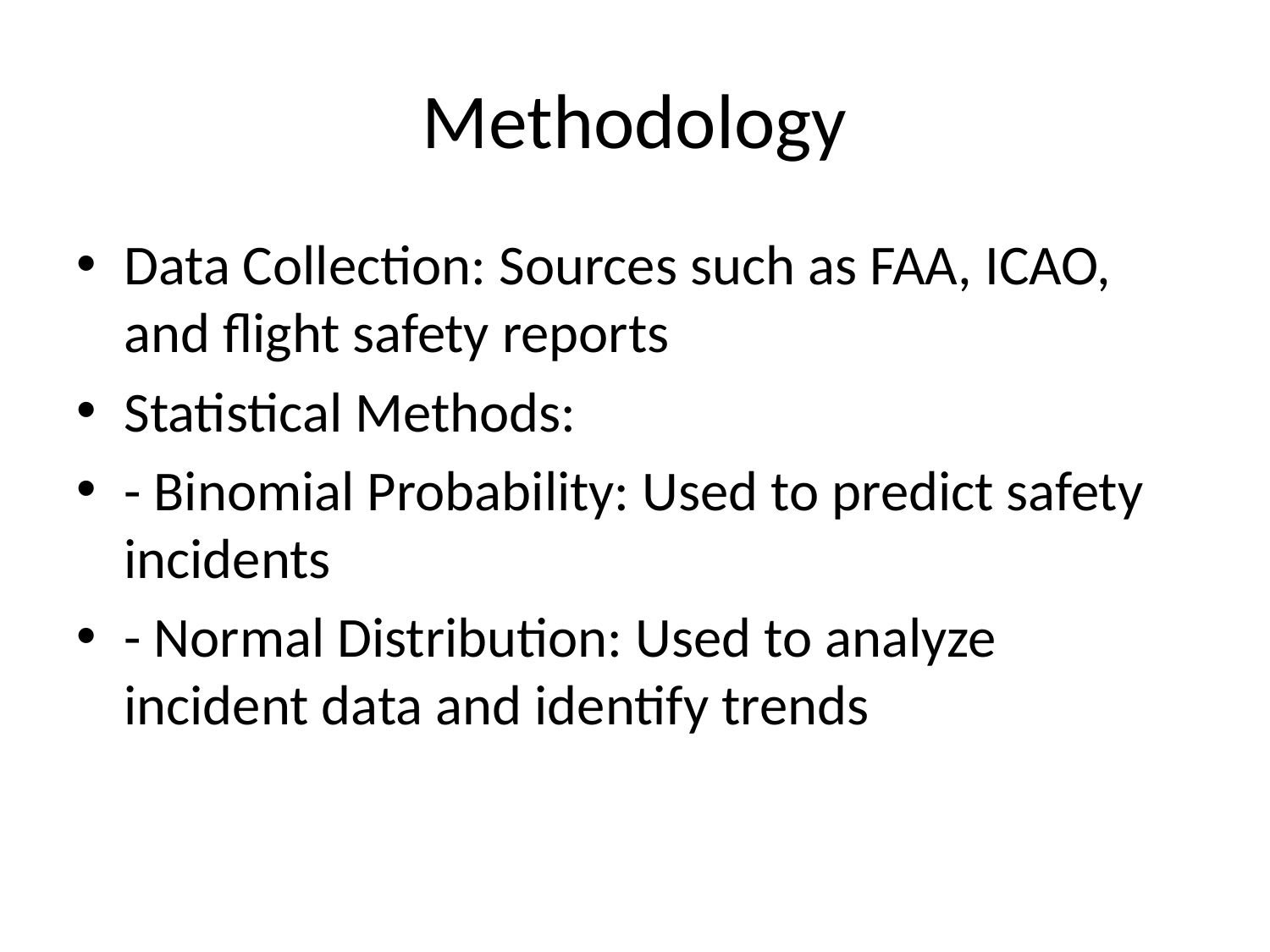

# Methodology
Data Collection: Sources such as FAA, ICAO, and flight safety reports
Statistical Methods:
- Binomial Probability: Used to predict safety incidents
- Normal Distribution: Used to analyze incident data and identify trends